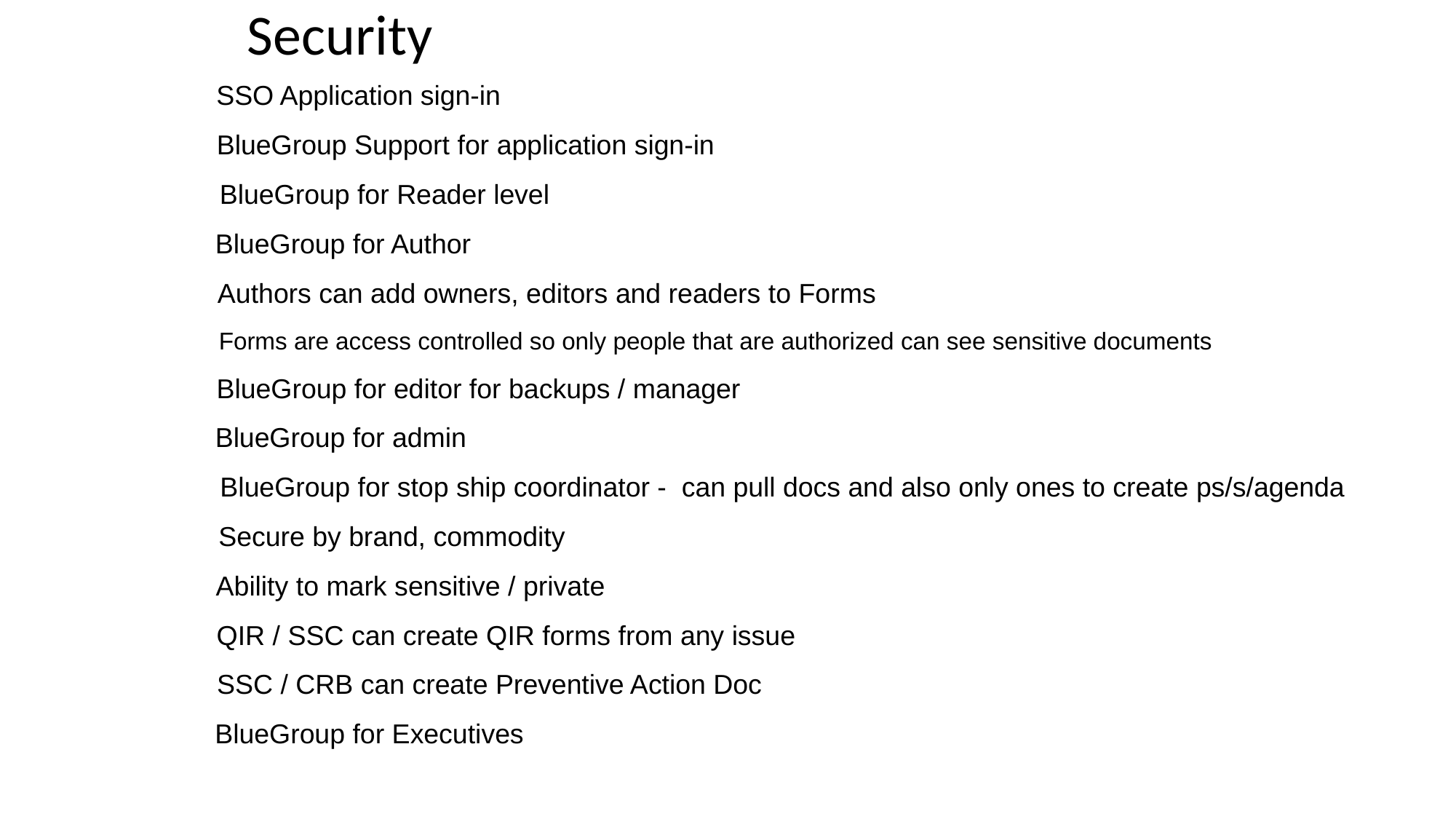

# Security
SSO Application sign-in
BlueGroup Support for application sign-in
BlueGroup for Reader level
BlueGroup for Author
Authors can add owners, editors and readers to Forms
Forms are access controlled so only people that are authorized can see sensitive documents
BlueGroup for editor for backups / manager
BlueGroup for admin
BlueGroup for stop ship coordinator -  can pull docs and also only ones to create ps/s/agenda
Secure by brand, commodity
Ability to mark sensitive / private
QIR / SSC can create QIR forms from any issue
SSC / CRB can create Preventive Action Doc
BlueGroup for Executives